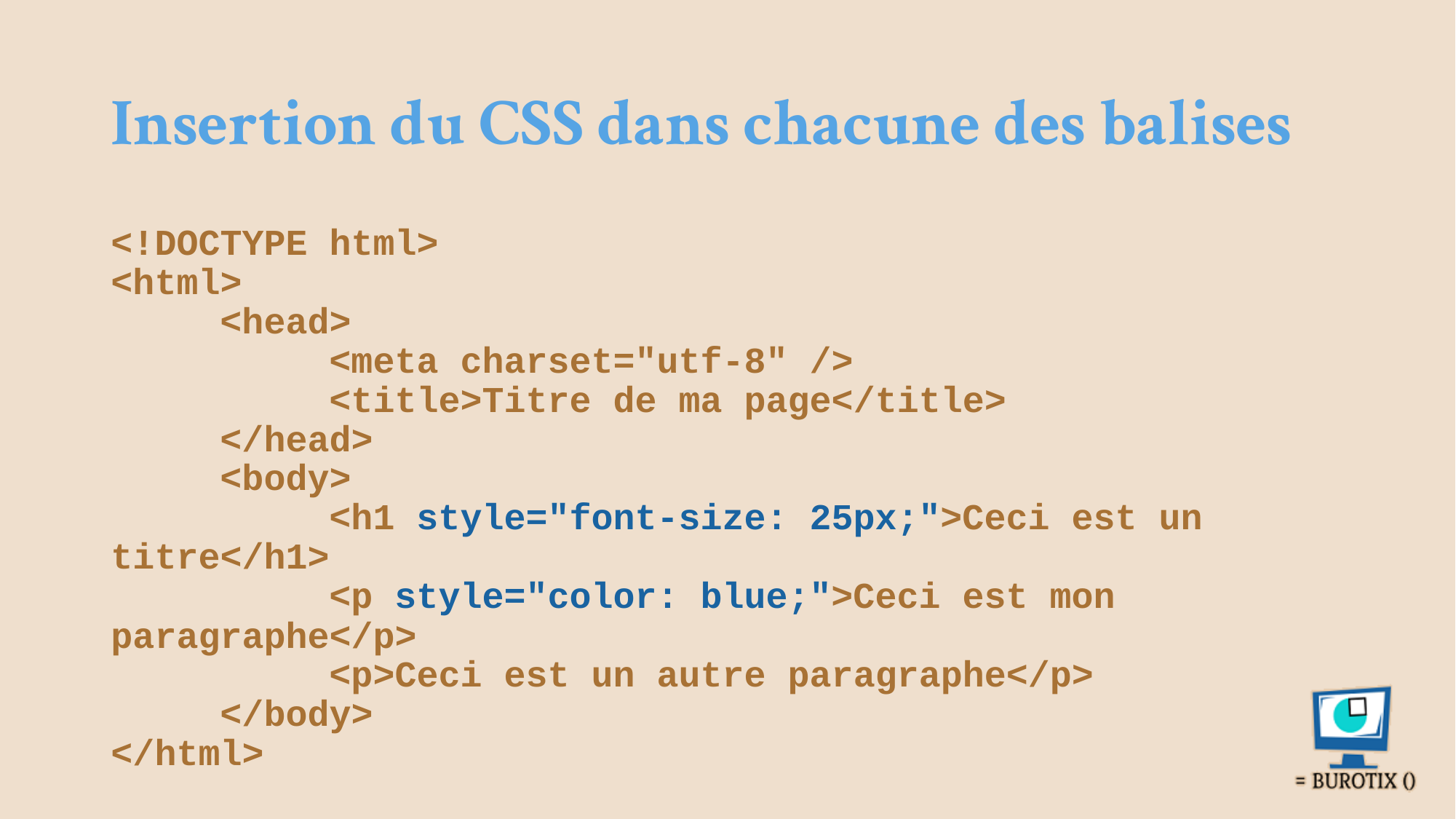

# Insertion du CSS dans chacune des balises
<!DOCTYPE html>
<html>
	<head>
      	<meta charset="utf-8" />
      	<title>Titre de ma page</title>
	</head>
	<body>
		<h1 style="font-size: 25px;">Ceci est un titre</h1>
		<p style="color: blue;">Ceci est mon paragraphe</p>
		<p>Ceci est un autre paragraphe</p>
	</body>
</html>